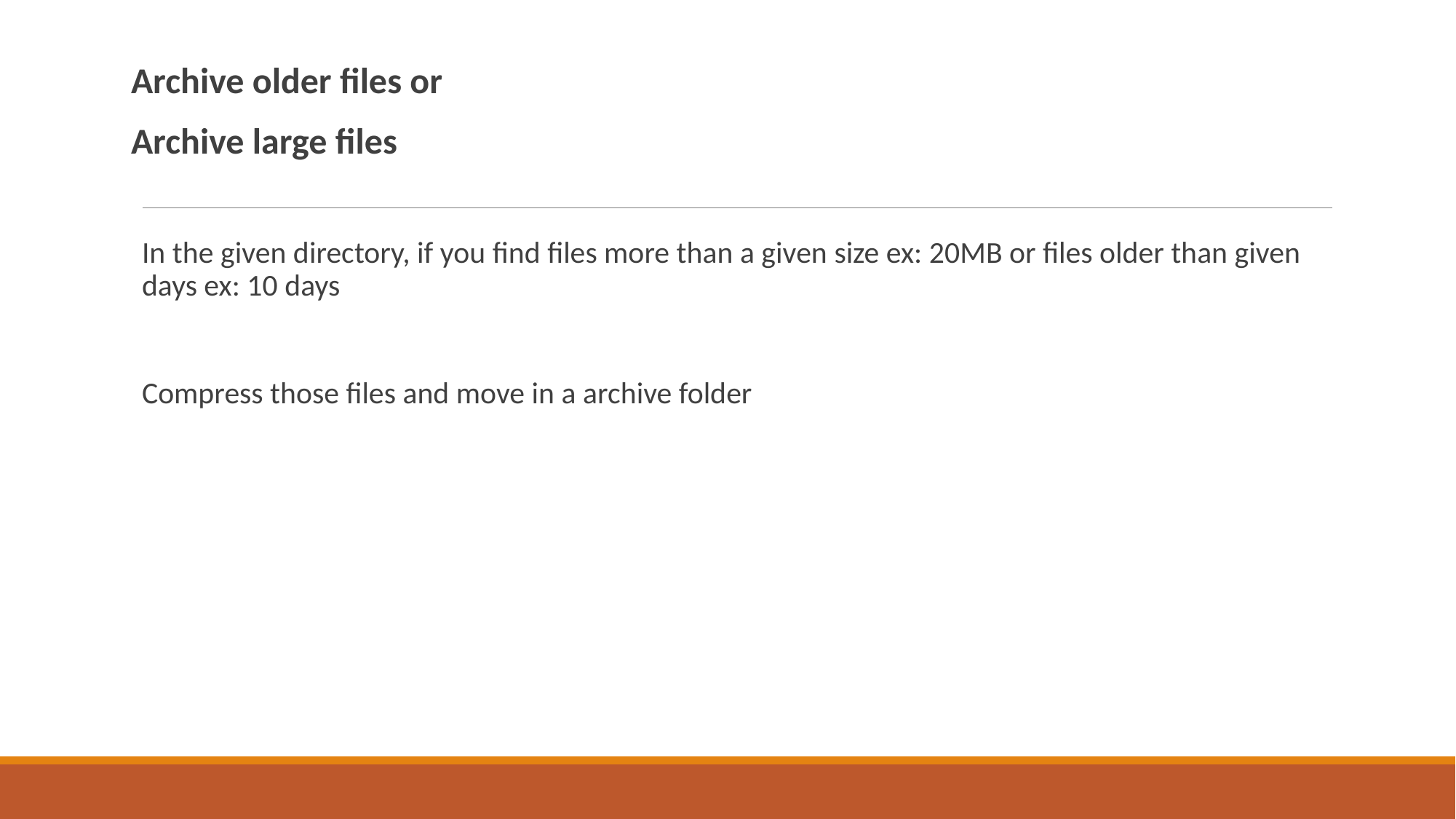

Archive older files or
Archive large files

In the given directory, if you find files more than a given size ex: 20MB or files older than given days ex: 10 days

Compress those files and move in a archive folder